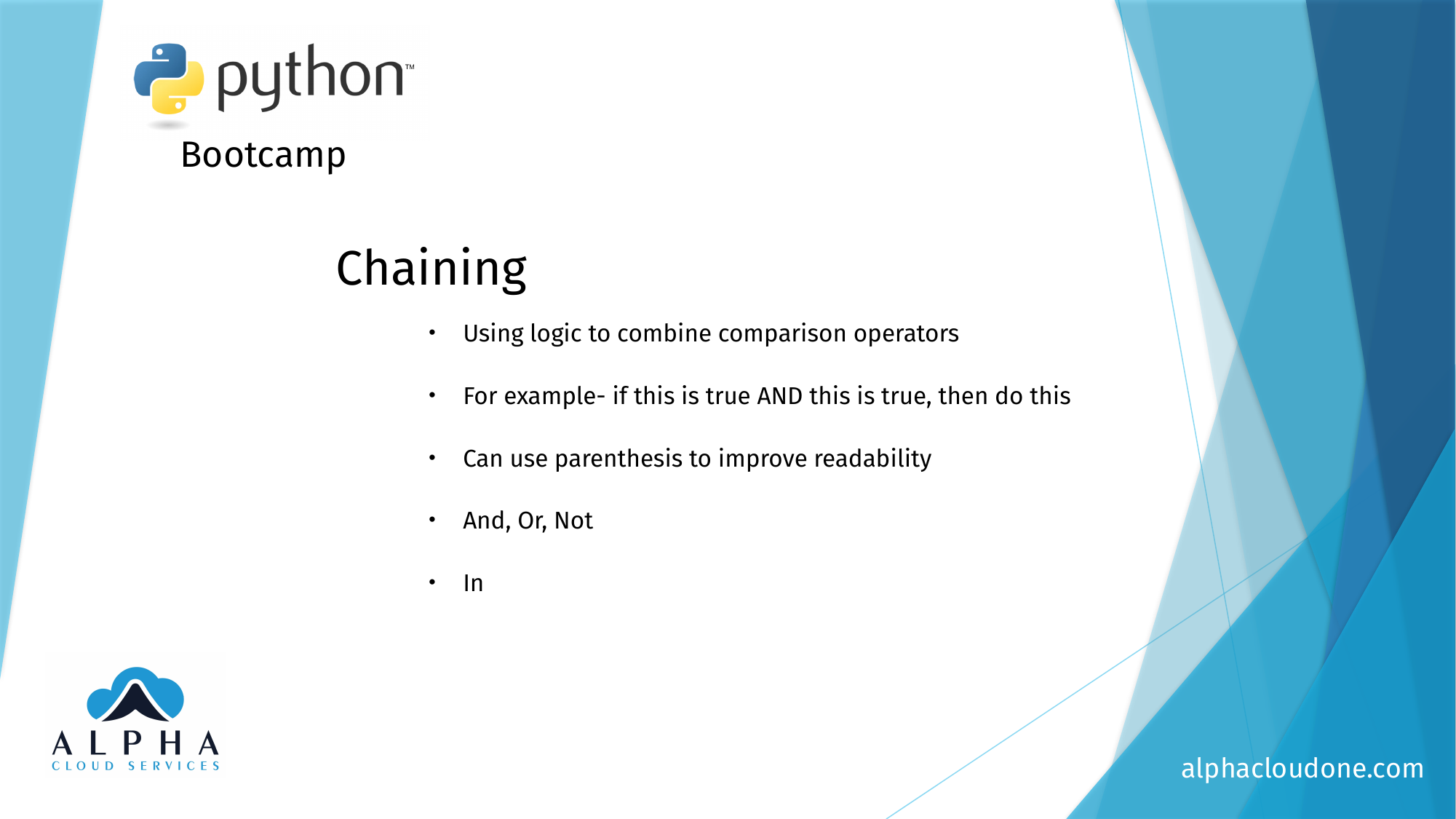

Chaining
Using logic to combine comparison operators
For example- if this is true AND this is true, then do this
Can use parenthesis to improve readability
And, Or, Not
In